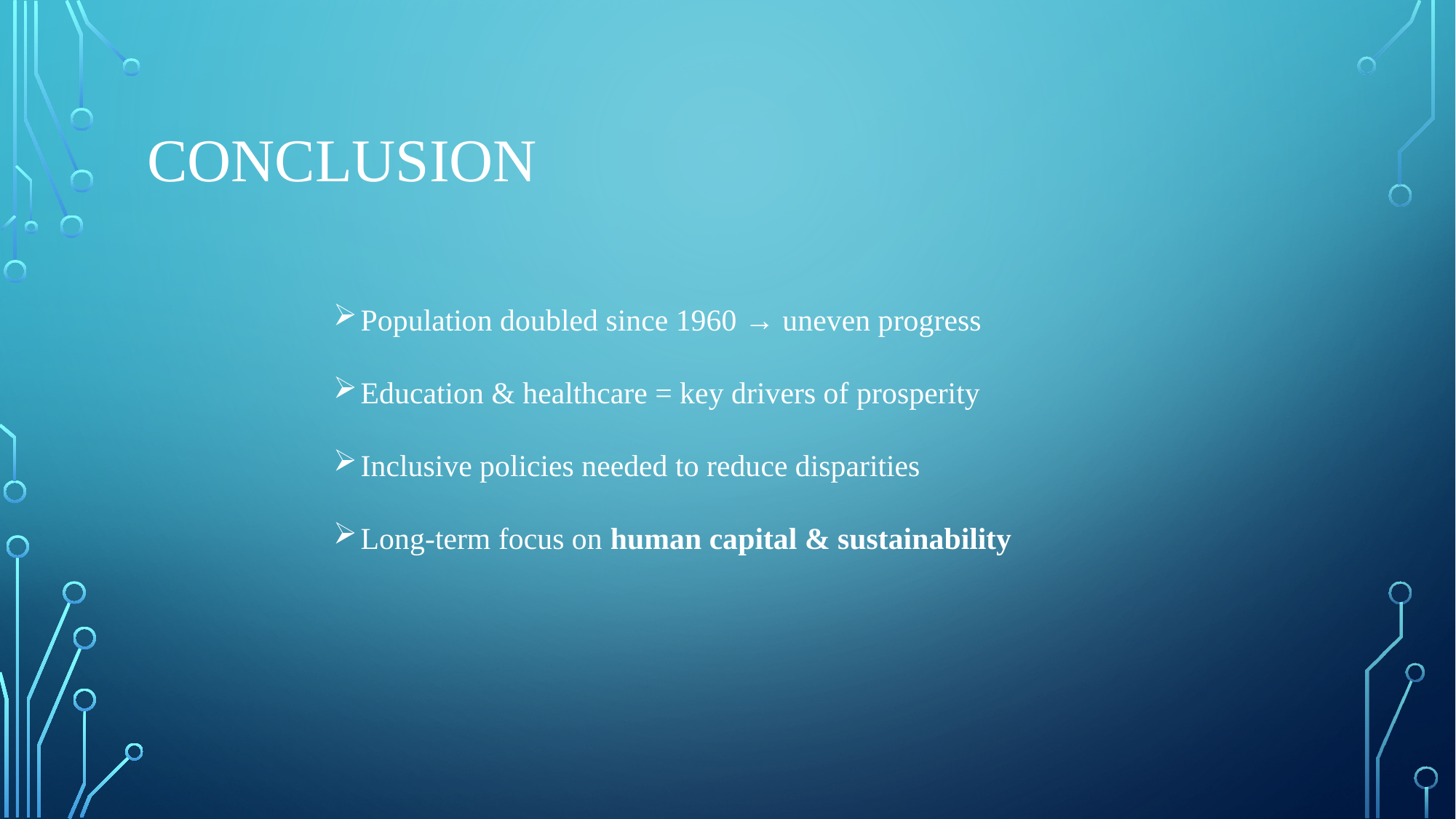

# Conclusion
Population doubled since 1960 → uneven progress
Education & healthcare = key drivers of prosperity
Inclusive policies needed to reduce disparities
Long-term focus on human capital & sustainability